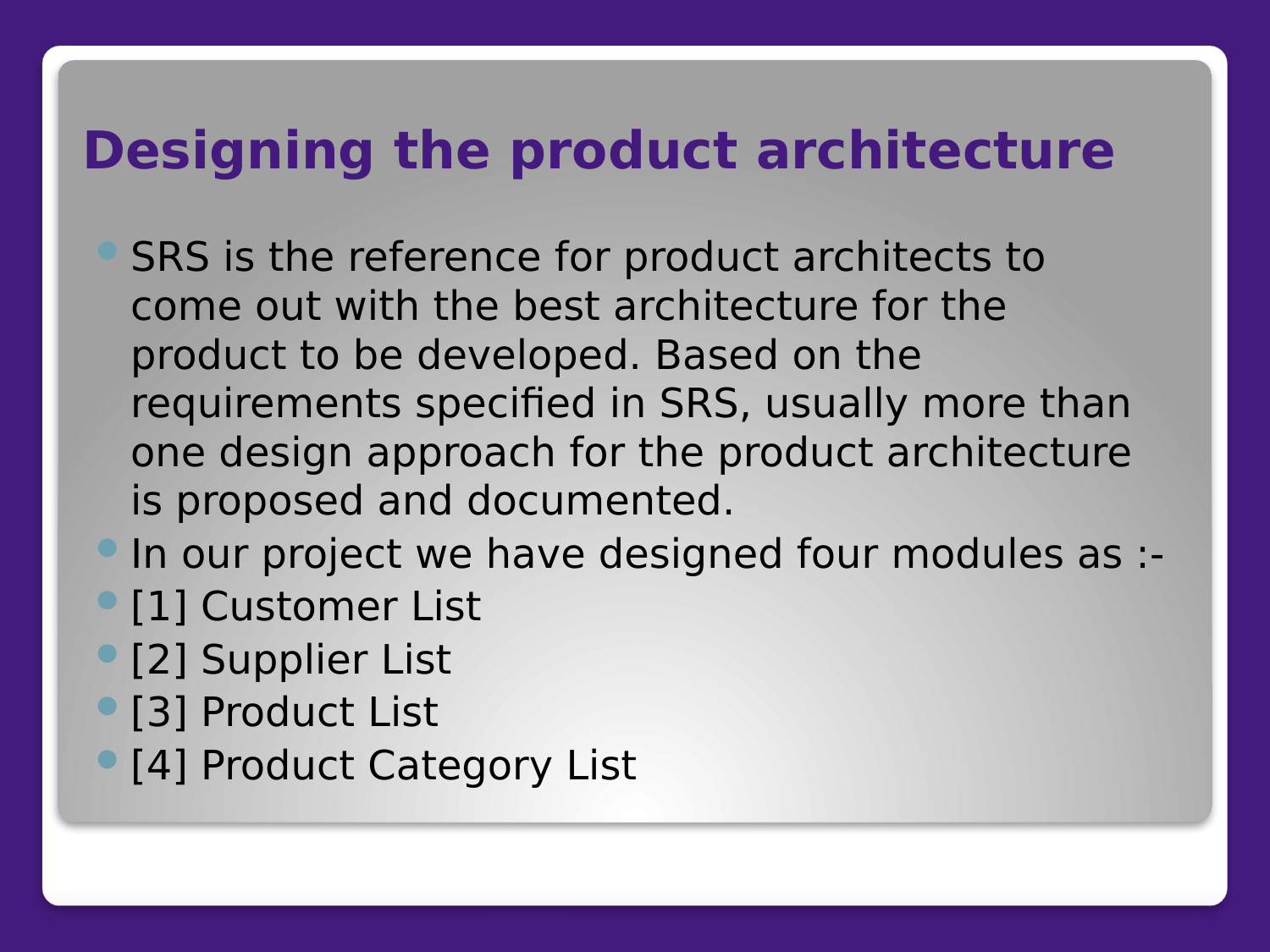

# Designing the product architecture
SRS is the reference for product architects to come out with the best architecture for the product to be developed. Based on the requirements specified in SRS, usually more than one design approach for the product architecture is proposed and documented.
In our project we have designed four modules as :-
[1] Customer List
[2] Supplier List
[3] Product List
[4] Product Category List